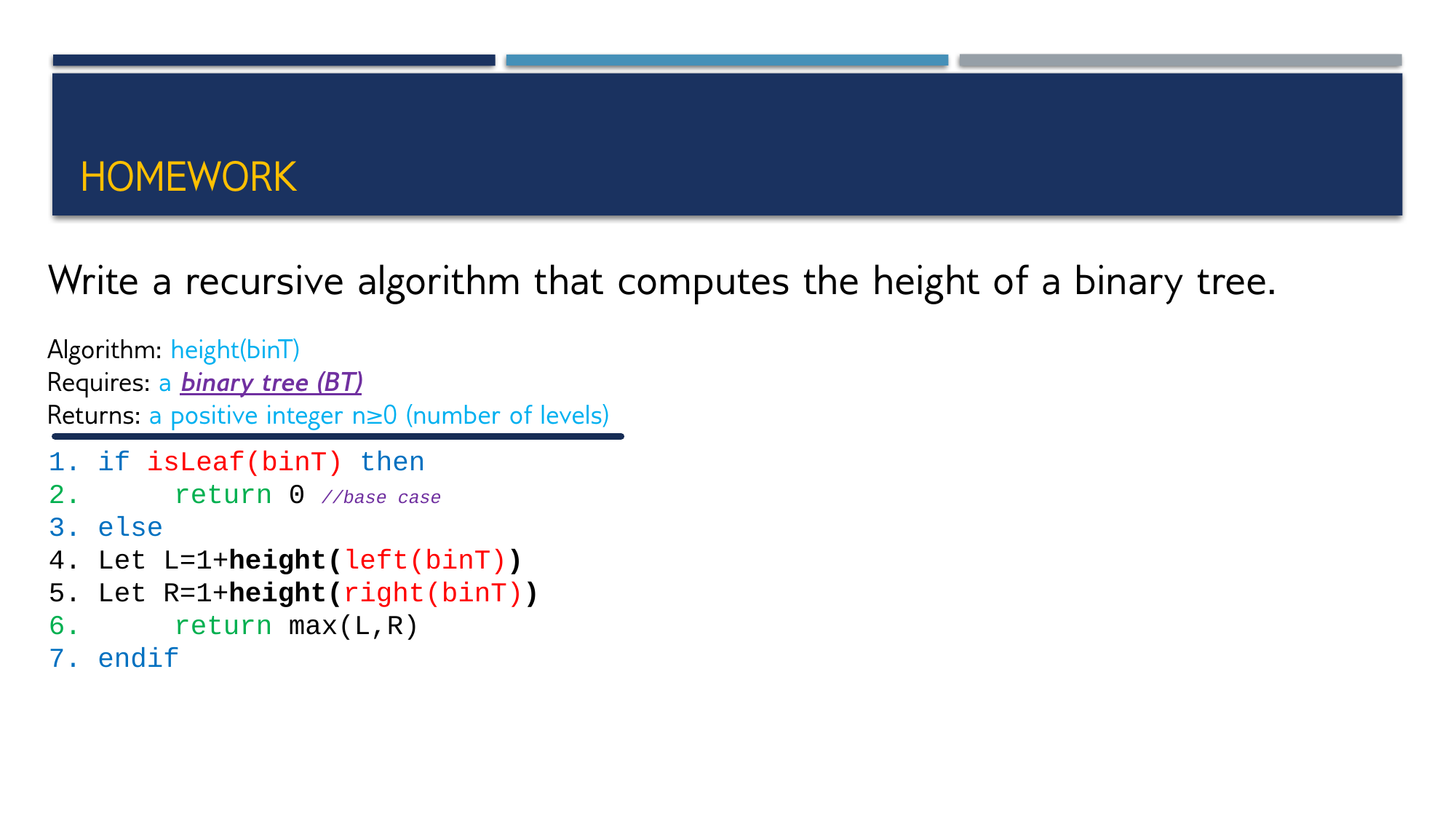

# Homework
Write a recursive algorithm that computes the height of a binary tree.
Algorithm: height(binT)
Requires: a binary tree (BT)
Returns: a positive integer n≥0 (number of levels)
1. if isLeaf(binT) then
2.	 return 0 //base case
3. else
4. Let L=1+height(left(binT))
5. Let R=1+height(right(binT))
6.	 return max(L,R)
7. endif